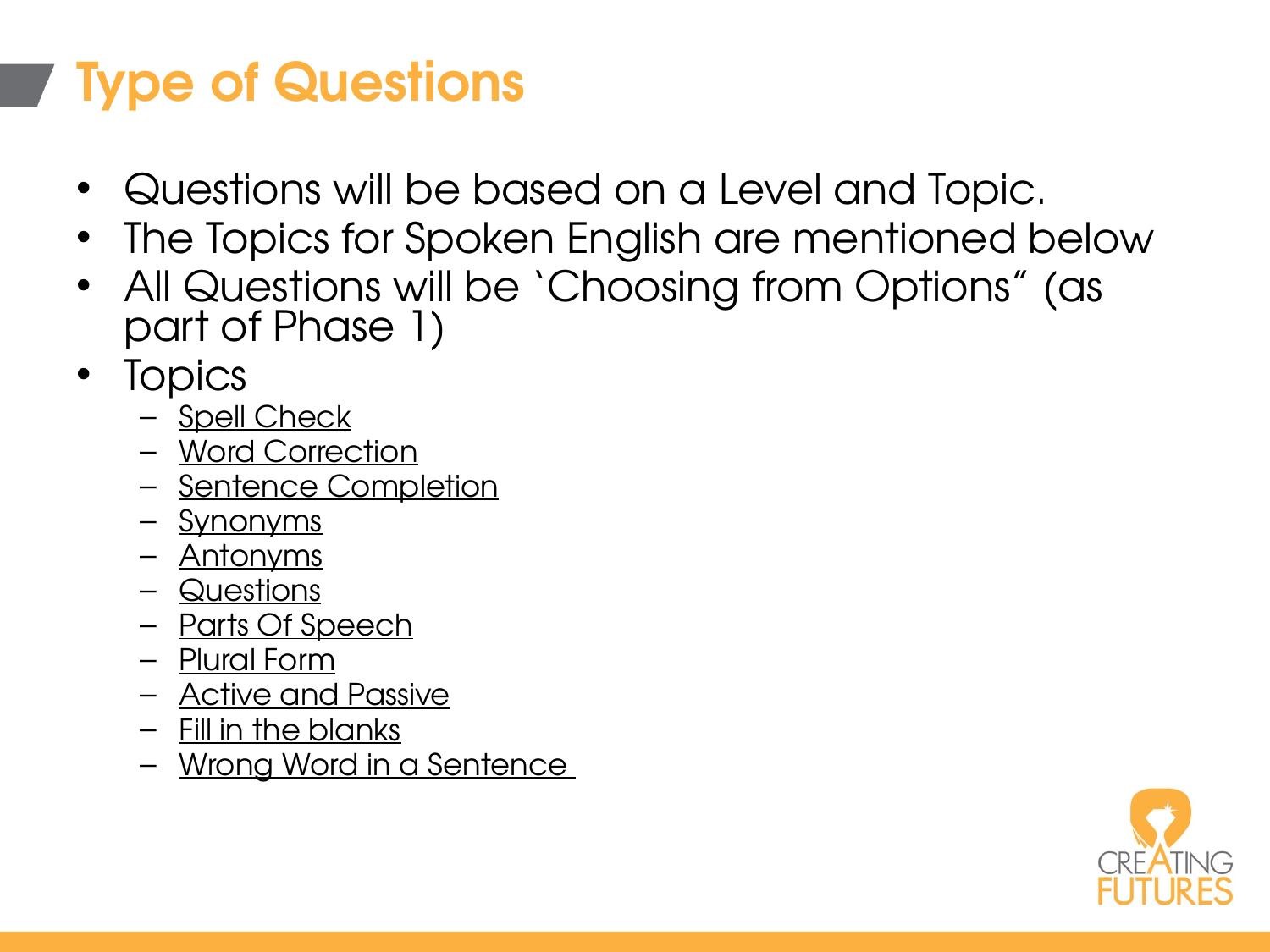

# Type of Questions
Questions will be based on a Level and Topic.
The Topics for Spoken English are mentioned below
All Questions will be ‘Choosing from Options” (as part of Phase 1)
Topics
Spell Check
Word Correction
Sentence Completion
Synonyms
Antonyms
Questions
Parts Of Speech
Plural Form
Active and Passive
Fill in the blanks
Wrong Word in a Sentence